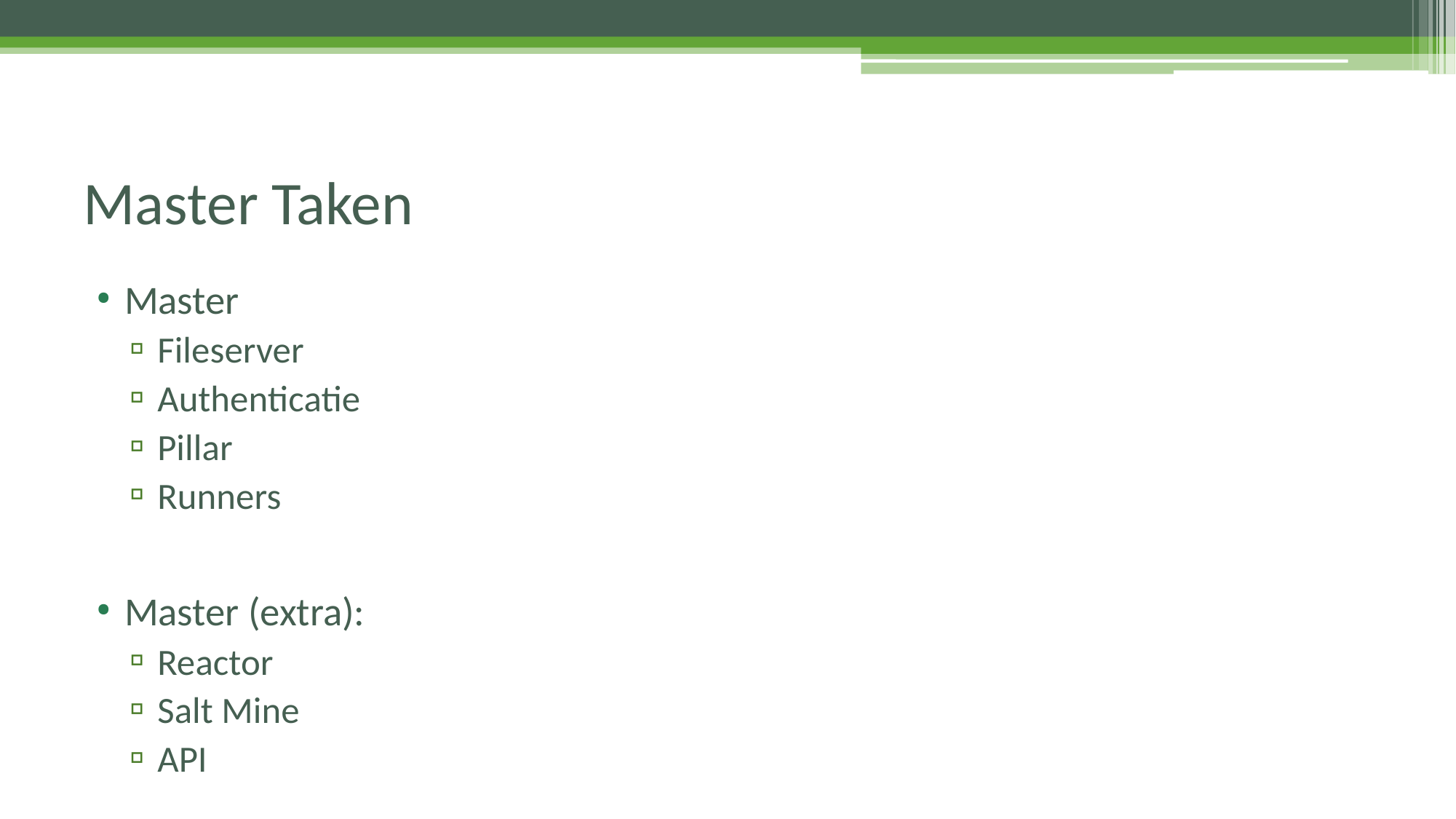

# Master Taken
Master
Fileserver
Authenticatie
Pillar
Runners

Master (extra):
Reactor
Salt Mine
API